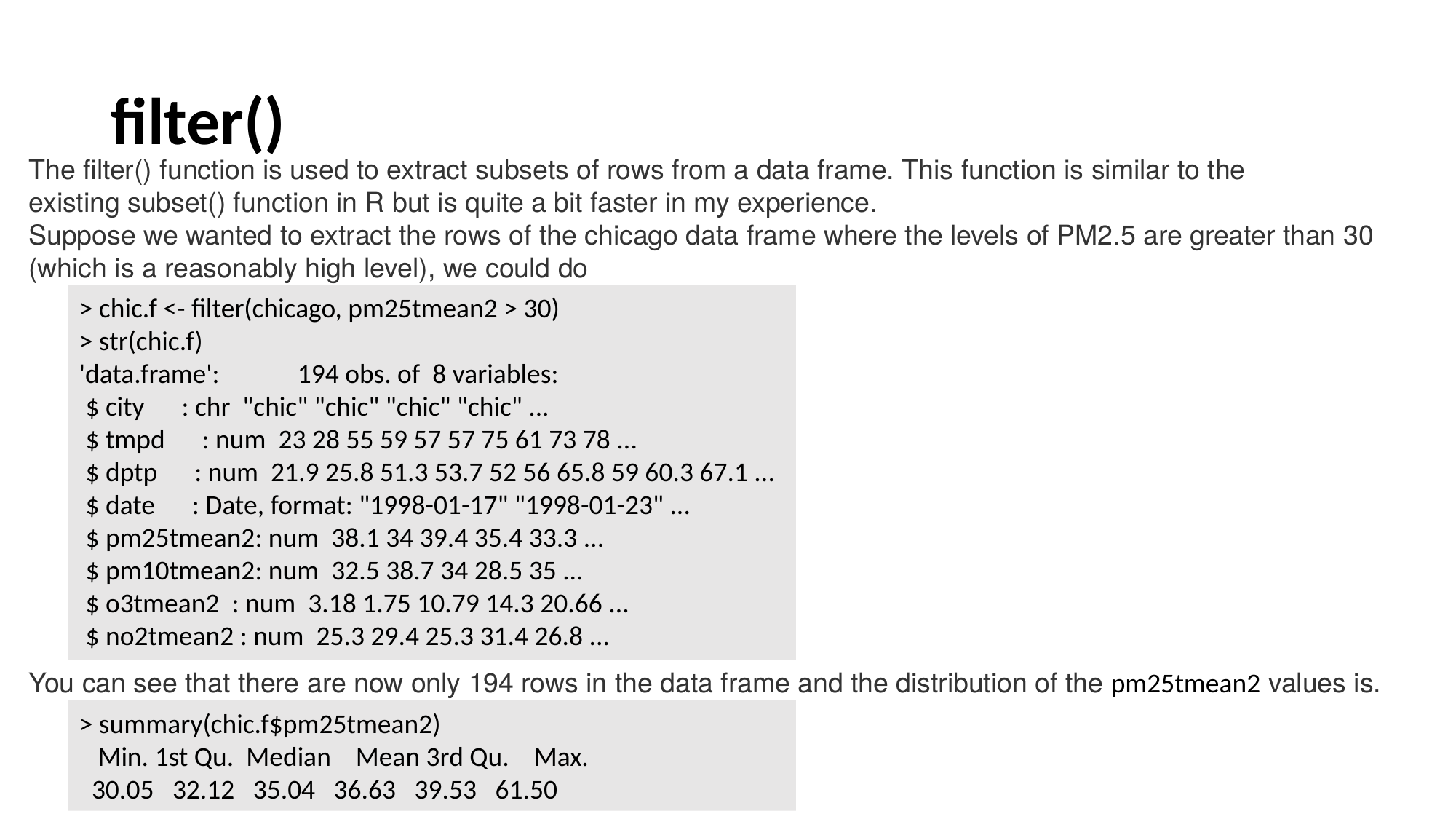

# filter()
The filter() function is used to extract subsets of rows from a data frame. This function is similar to the existing subset() function in R but is quite a bit faster in my experience.
Suppose we wanted to extract the rows of the chicago data frame where the levels of PM2.5 are greater than 30 (which is a reasonably high level), we could do
> chic.f <- filter(chicago, pm25tmean2 > 30)
> str(chic.f)
'data.frame':	194 obs. of  8 variables:
 $ city      : chr  "chic" "chic" "chic" "chic" ...
 $ tmpd      : num  23 28 55 59 57 57 75 61 73 78 ...
 $ dptp      : num  21.9 25.8 51.3 53.7 52 56 65.8 59 60.3 67.1 ...
 $ date      : Date, format: "1998-01-17" "1998-01-23" ...
 $ pm25tmean2: num  38.1 34 39.4 35.4 33.3 ...
 $ pm10tmean2: num  32.5 38.7 34 28.5 35 ...
 $ o3tmean2  : num  3.18 1.75 10.79 14.3 20.66 ...
 $ no2tmean2 : num  25.3 29.4 25.3 31.4 26.8 ...
You can see that there are now only 194 rows in the data frame and the distribution of the pm25tmean2 values is.
> summary(chic.f$pm25tmean2)
   Min. 1st Qu.  Median    Mean 3rd Qu.    Max.
  30.05   32.12   35.04   36.63   39.53   61.50